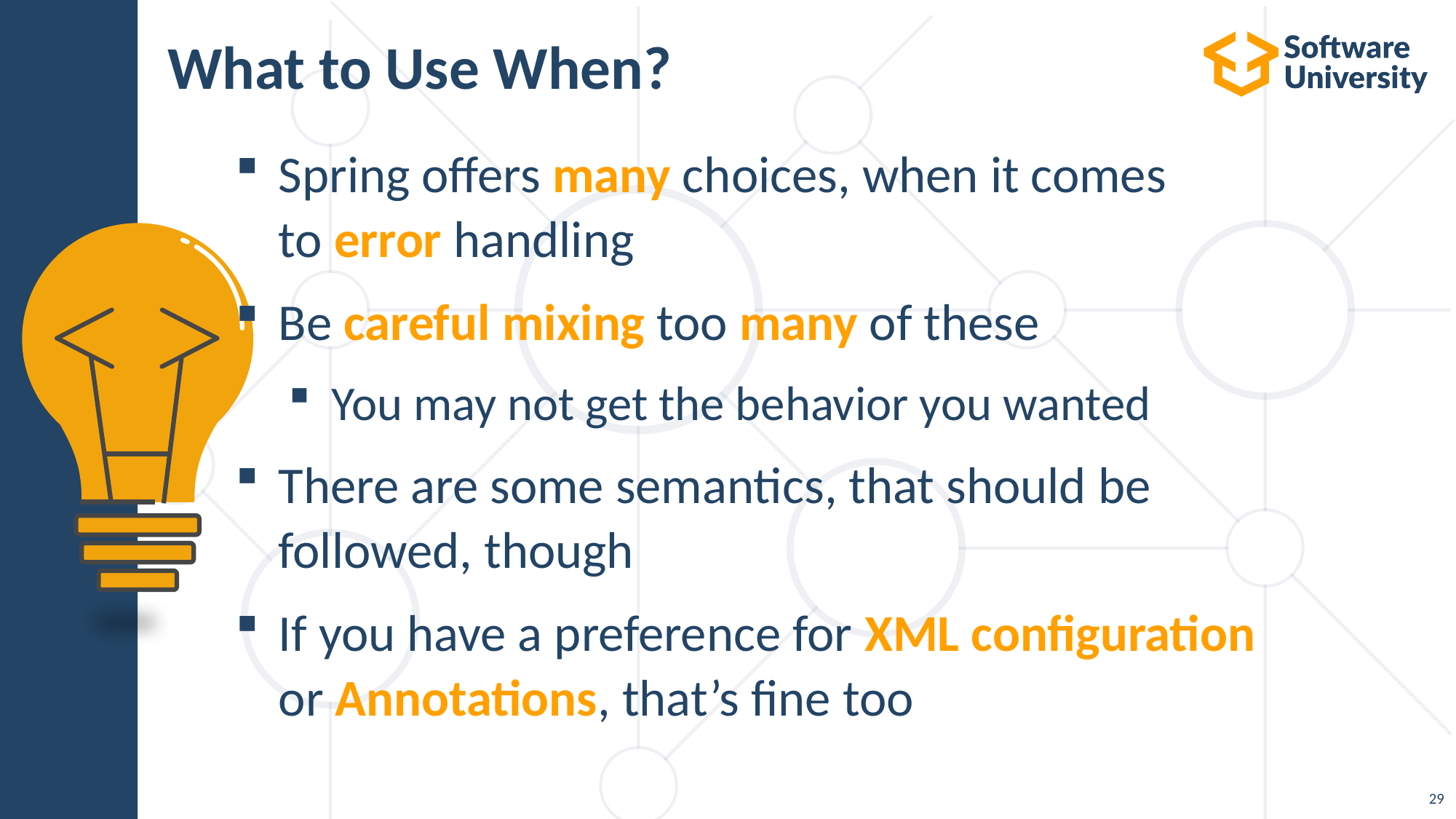

# What to Use When?
Spring offers many choices, when it comes
to error handling
Be careful mixing too many of these
You may not get the behavior you wanted
There are some semantics, that should be
followed, though
If you have a preference for XML configuration
or Annotations, that’s fine too
29